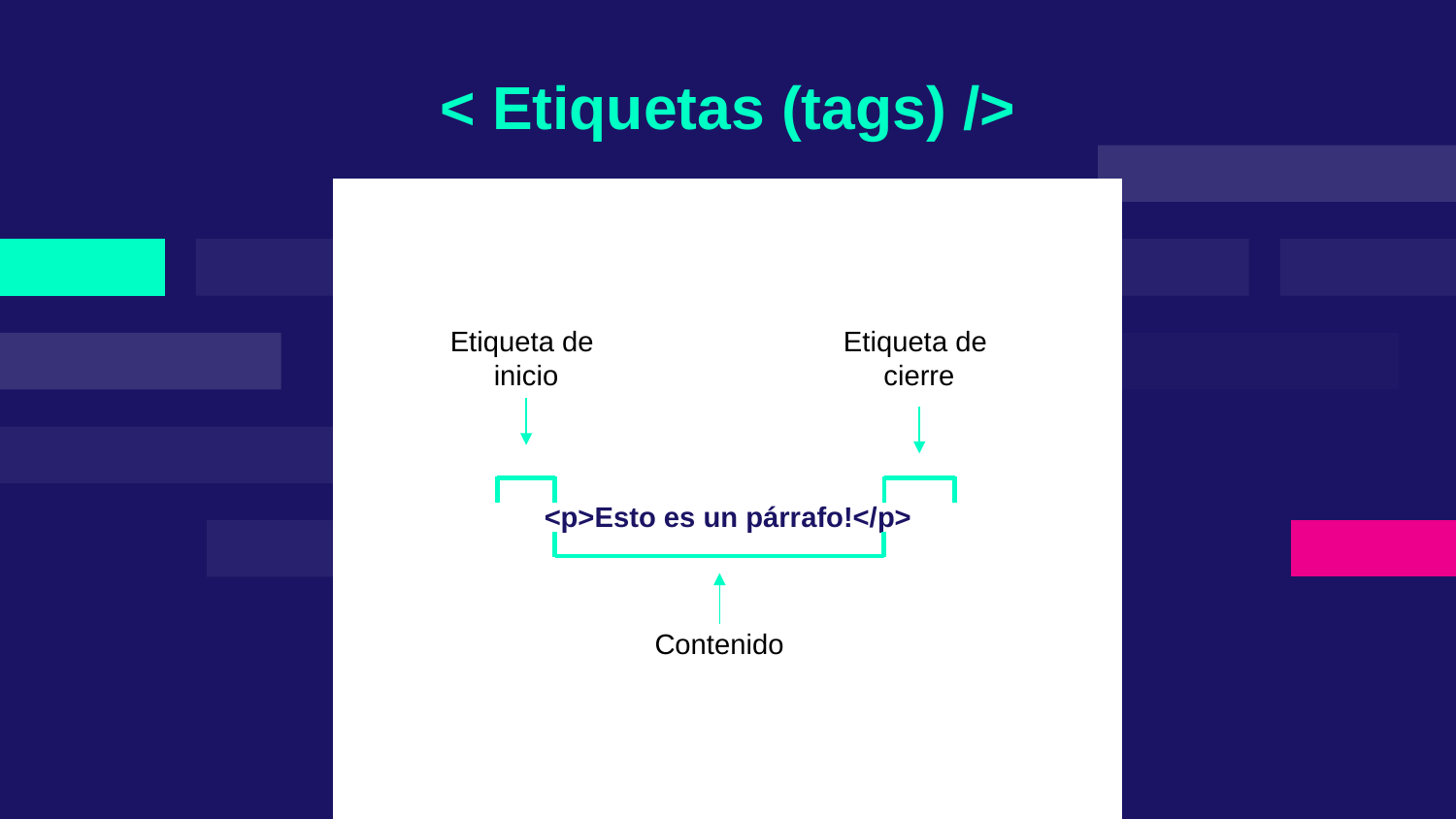

# < Etiquetas (tags) />
Etiqueta de
inicio
Etiqueta de
cierre
<p>Esto es un párrafo!</p>
Contenido